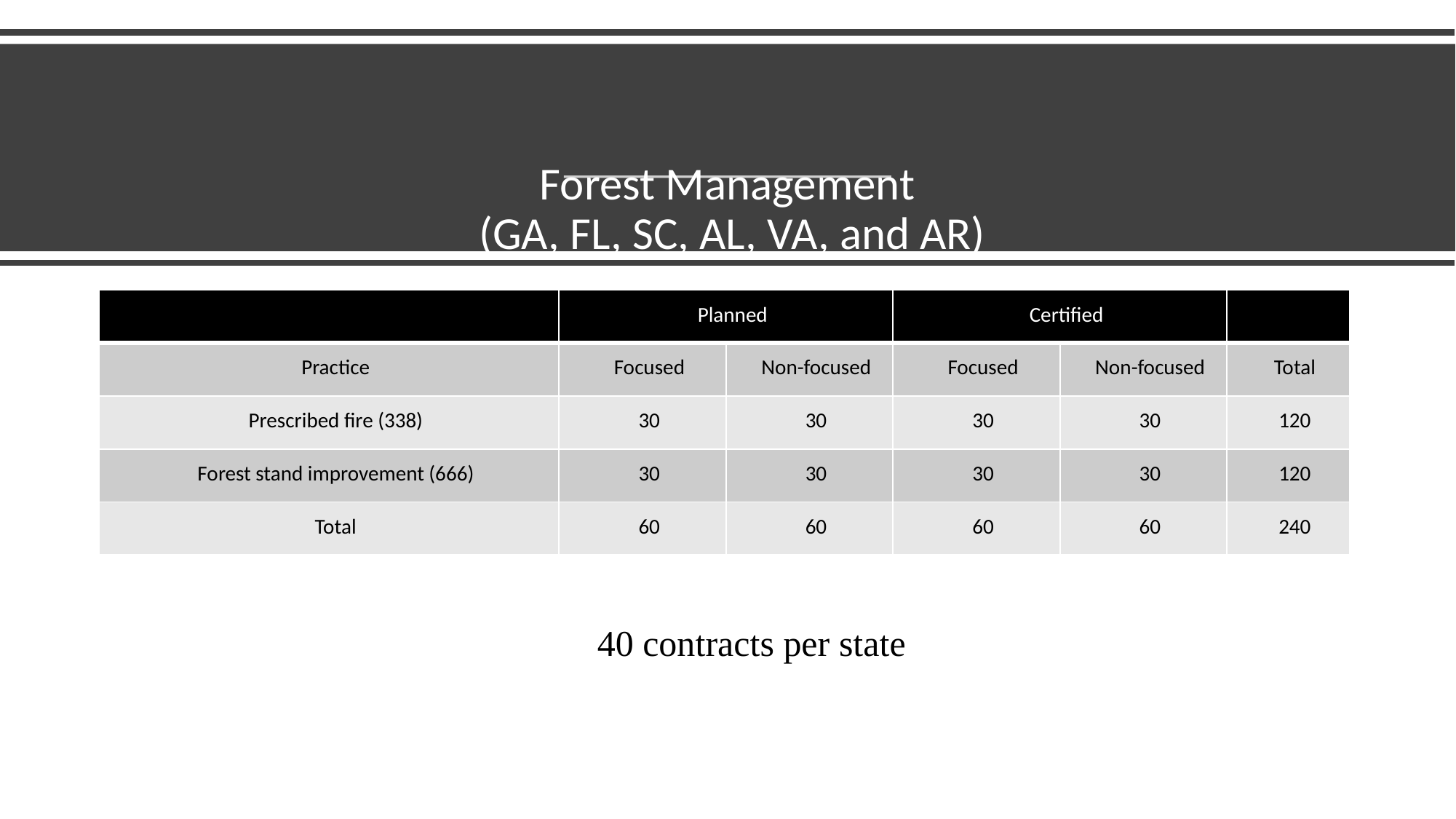

# Forest Management (GA, FL, SC, AL, VA, and AR)
|  | Planned |  | Certified |  |  |
| --- | --- | --- | --- | --- | --- |
| Practice | Focused | Non-focused | Focused | Non-focused | Total |
| Prescribed fire (338) | 30 | 30 | 30 | 30 | 120 |
| Forest stand improvement (666) | 30 | 30 | 30 | 30 | 120 |
| Total | 60 | 60 | 60 | 60 | 240 |
40 contracts per state